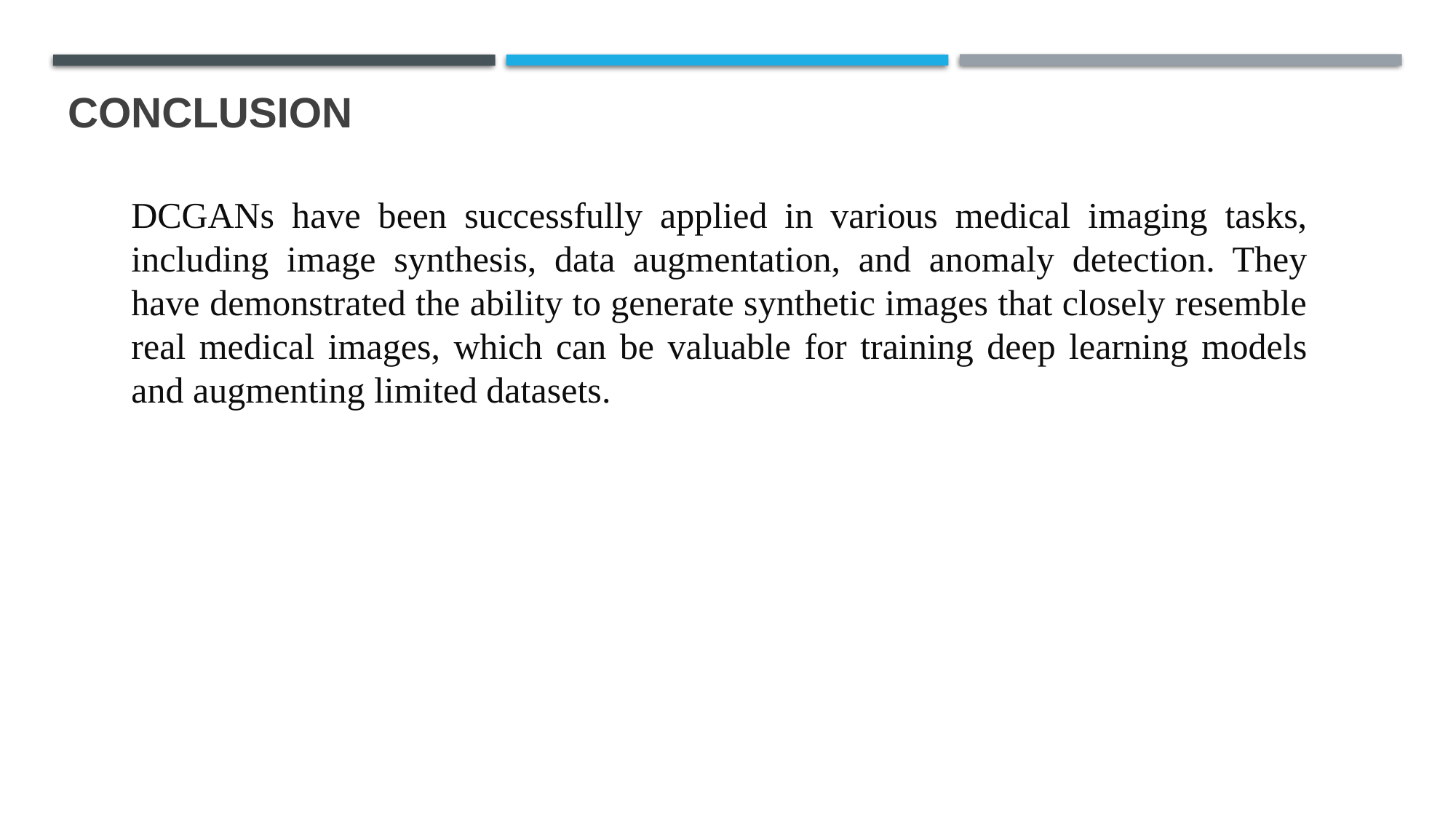

# conclusion
DCGANs have been successfully applied in various medical imaging tasks, including image synthesis, data augmentation, and anomaly detection. They have demonstrated the ability to generate synthetic images that closely resemble real medical images, which can be valuable for training deep learning models and augmenting limited datasets.